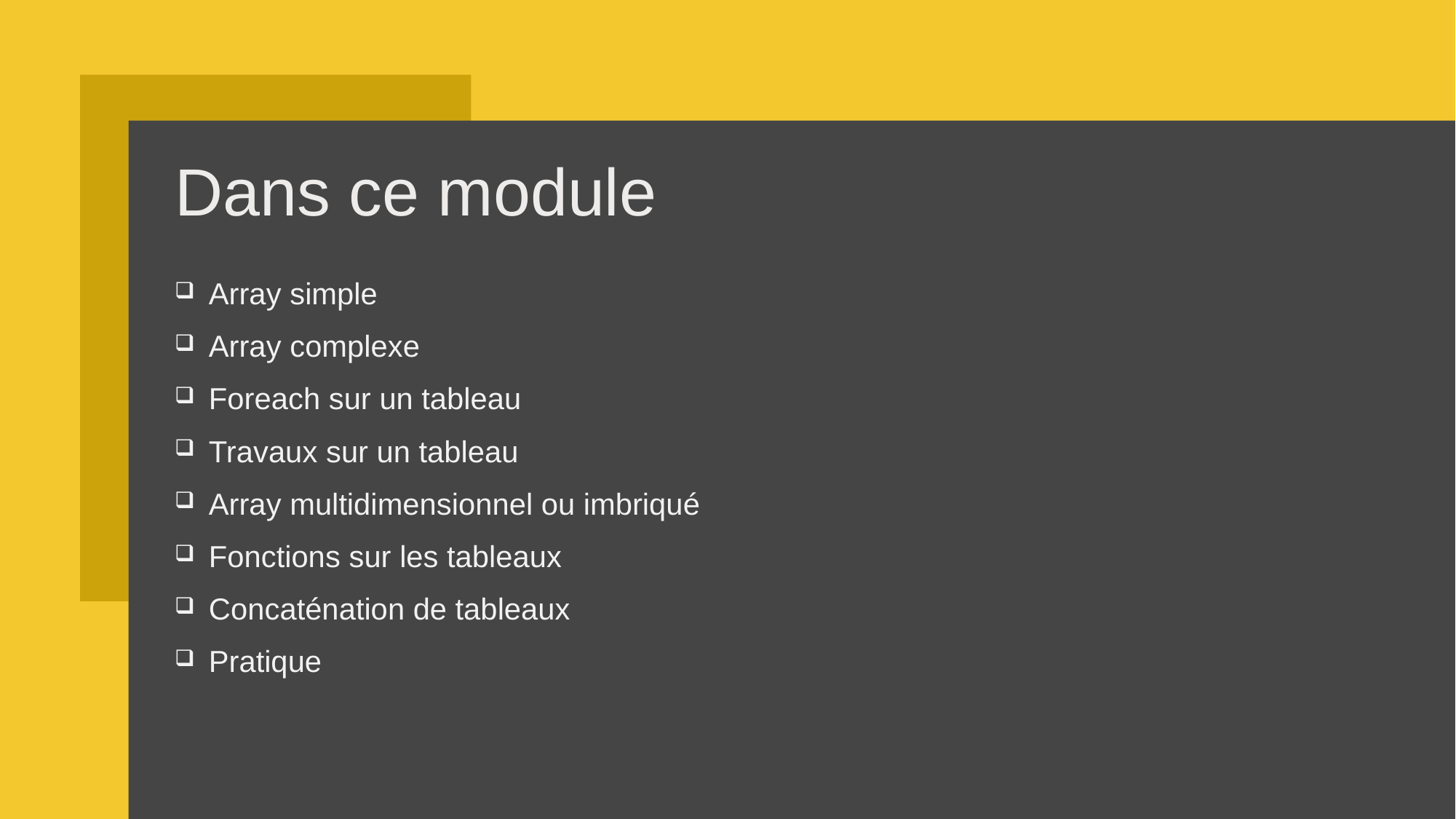

# Dans ce module
Array simple
Array complexe
Foreach sur un tableau
Travaux sur un tableau
Array multidimensionnel ou imbriqué
Fonctions sur les tableaux
Concaténation de tableaux
Pratique